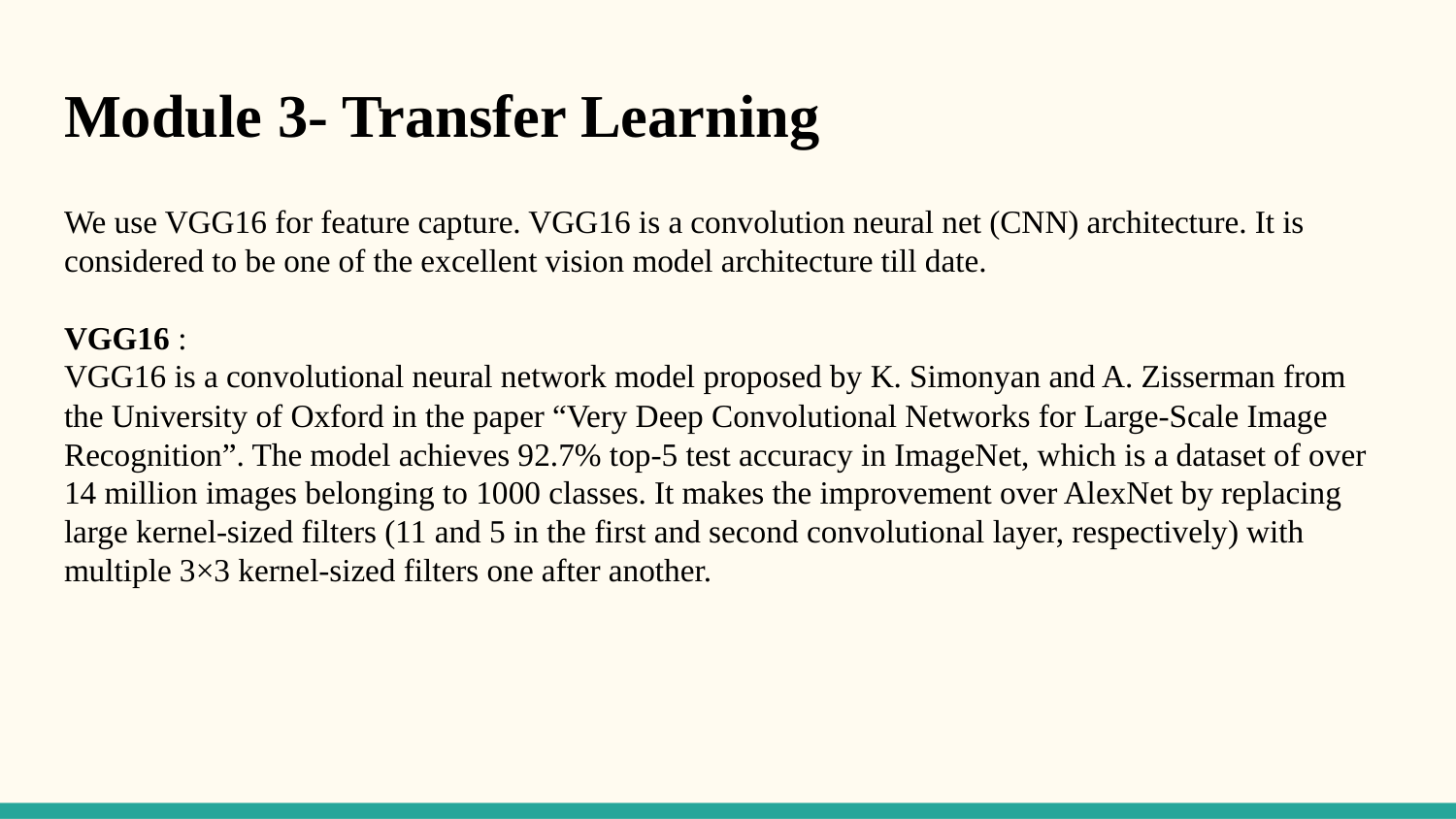

# Module 3- Transfer Learning
We use VGG16 for feature capture. VGG16 is a convolution neural net (CNN) architecture. It is considered to be one of the excellent vision model architecture till date.

VGG16 :
VGG16 is a convolutional neural network model proposed by K. Simonyan and A. Zisserman from the University of Oxford in the paper “Very Deep Convolutional Networks for Large-Scale Image Recognition”. The model achieves 92.7% top-5 test accuracy in ImageNet, which is a dataset of over 14 million images belonging to 1000 classes. It makes the improvement over AlexNet by replacing large kernel-sized filters (11 and 5 in the first and second convolutional layer, respectively) with multiple 3×3 kernel-sized filters one after another.